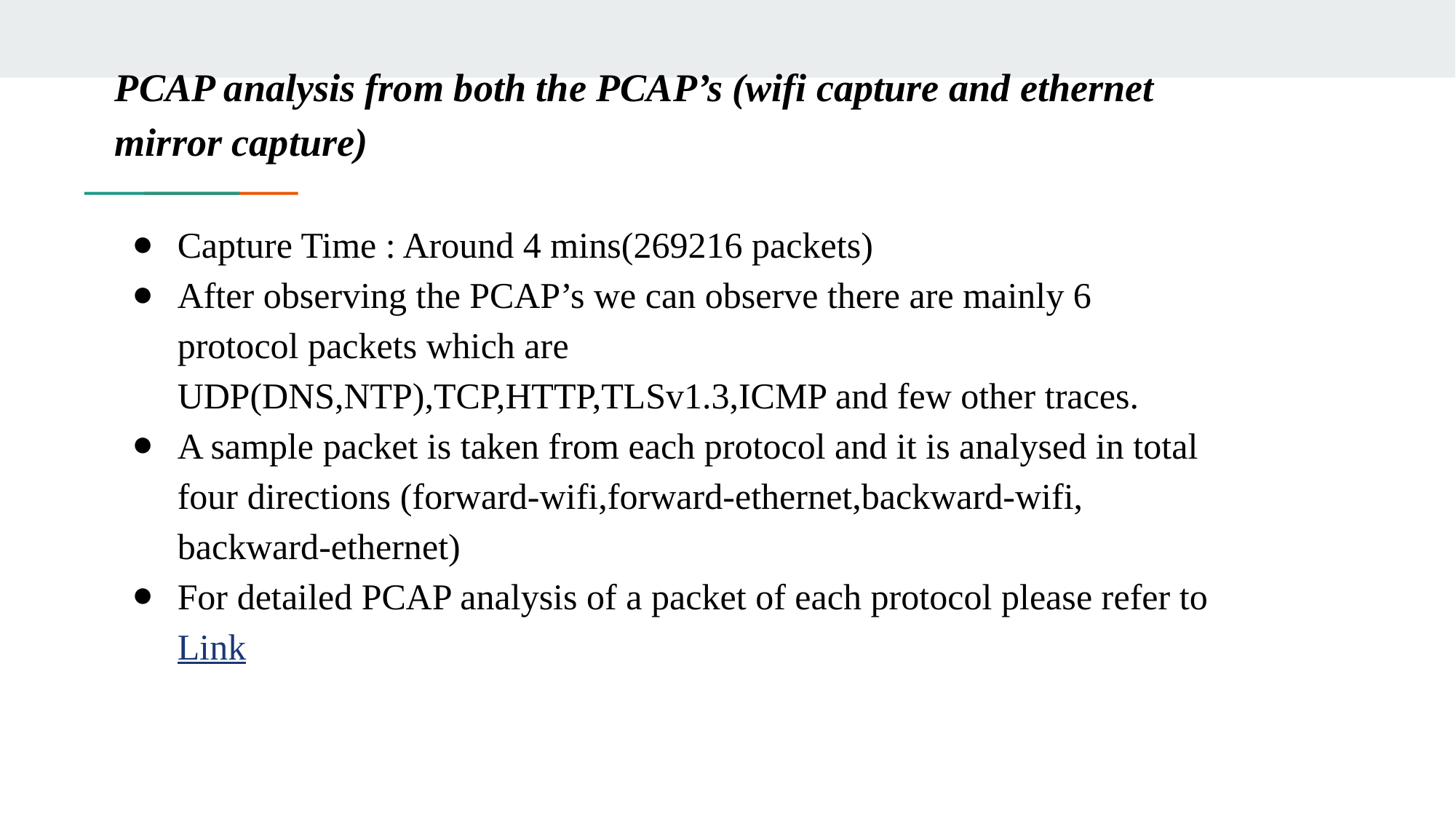

# PCAP analysis from both the PCAP’s (wifi capture and ethernet mirror capture)

Capture Time : Around 4 mins(269216 packets)
After observing the PCAP’s we can observe there are mainly 6 protocol packets which are UDP(DNS,NTP),TCP,HTTP,TLSv1.3,ICMP and few other traces.
A sample packet is taken from each protocol and it is analysed in total four directions (forward-wifi,forward-ethernet,backward-wifi, backward-ethernet)
For detailed PCAP analysis of a packet of each protocol please refer to Link